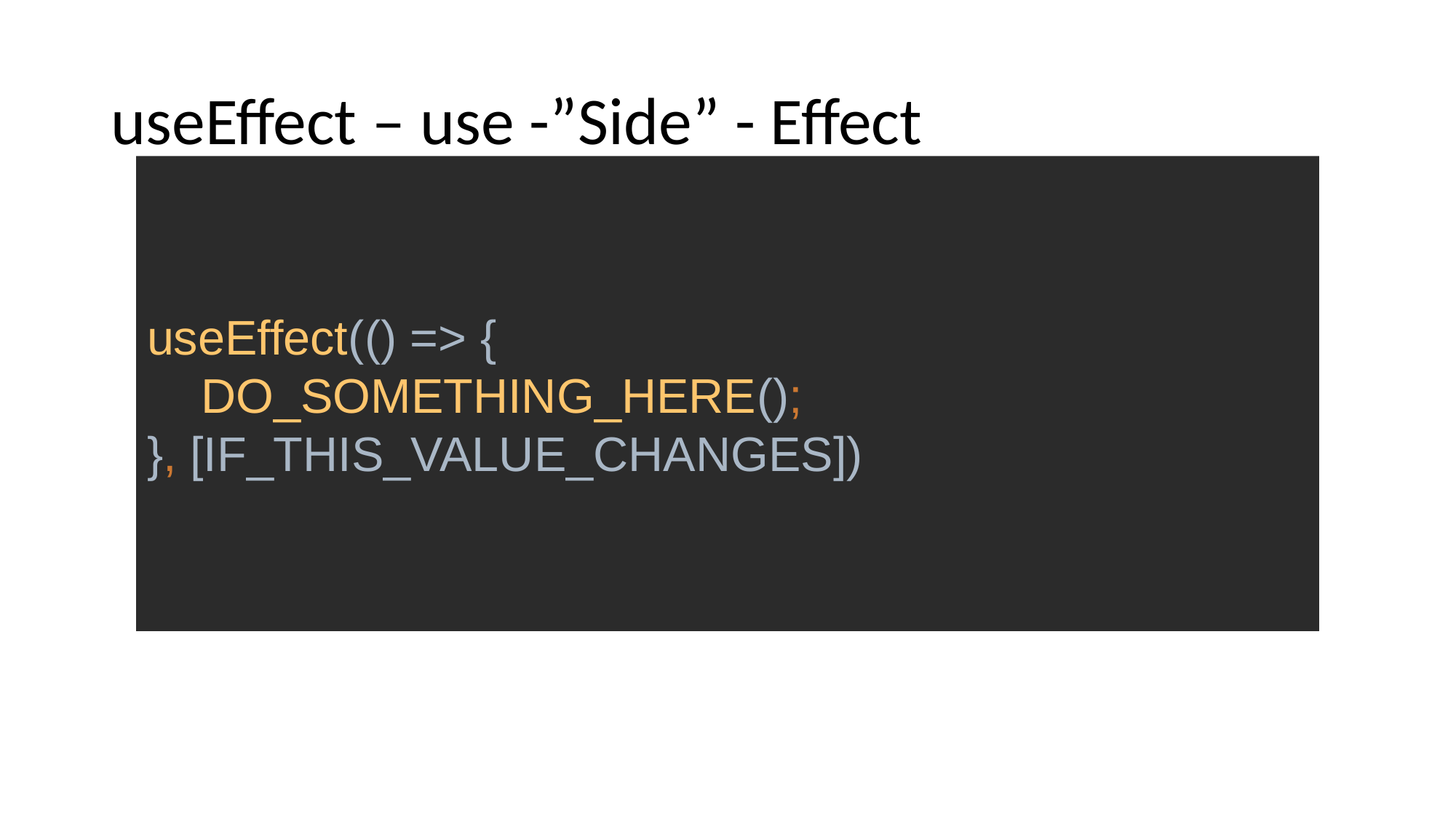

# useEffect – use -”Side” - Effect
useEffect(() => {
    DO_SOMETHING_HERE();
}, [IF_THIS_VALUE_CHANGES])